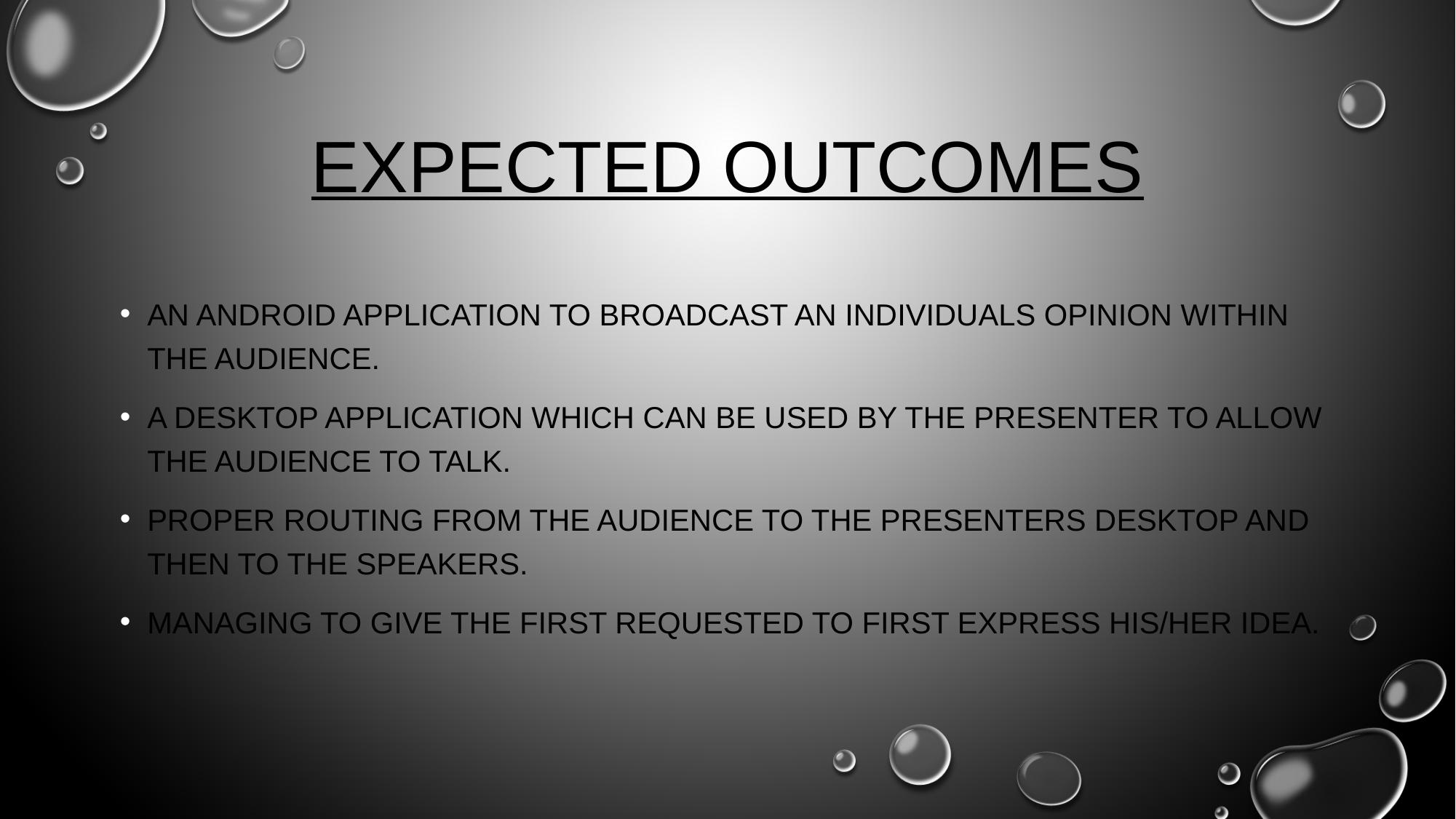

# Expected outcomes
An android application to broadcast an individuals opinion within the audience.
A desktop application which can be used by the presenter to allow the audience to talk.
Proper routing from the audience to the presenters desktop and then to the speakers.
Managing to give the first requested to first express his/her idea.